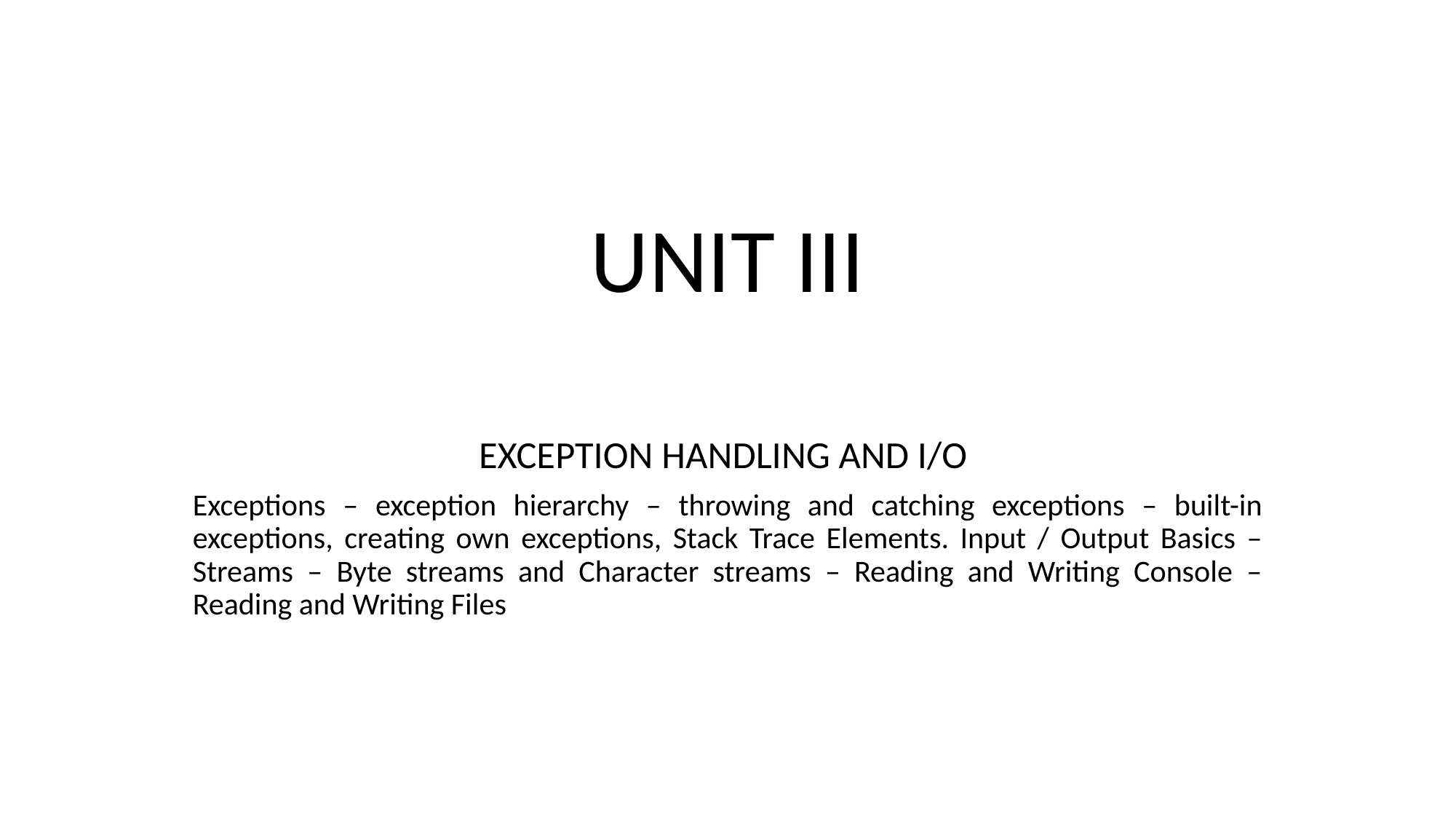

# UNIT III
EXCEPTION HANDLING AND I/O
Exceptions – exception hierarchy – throwing and catching exceptions – built-in exceptions, creating own exceptions, Stack Trace Elements. Input / Output Basics – Streams – Byte streams and Character streams – Reading and Writing Console – Reading and Writing Files